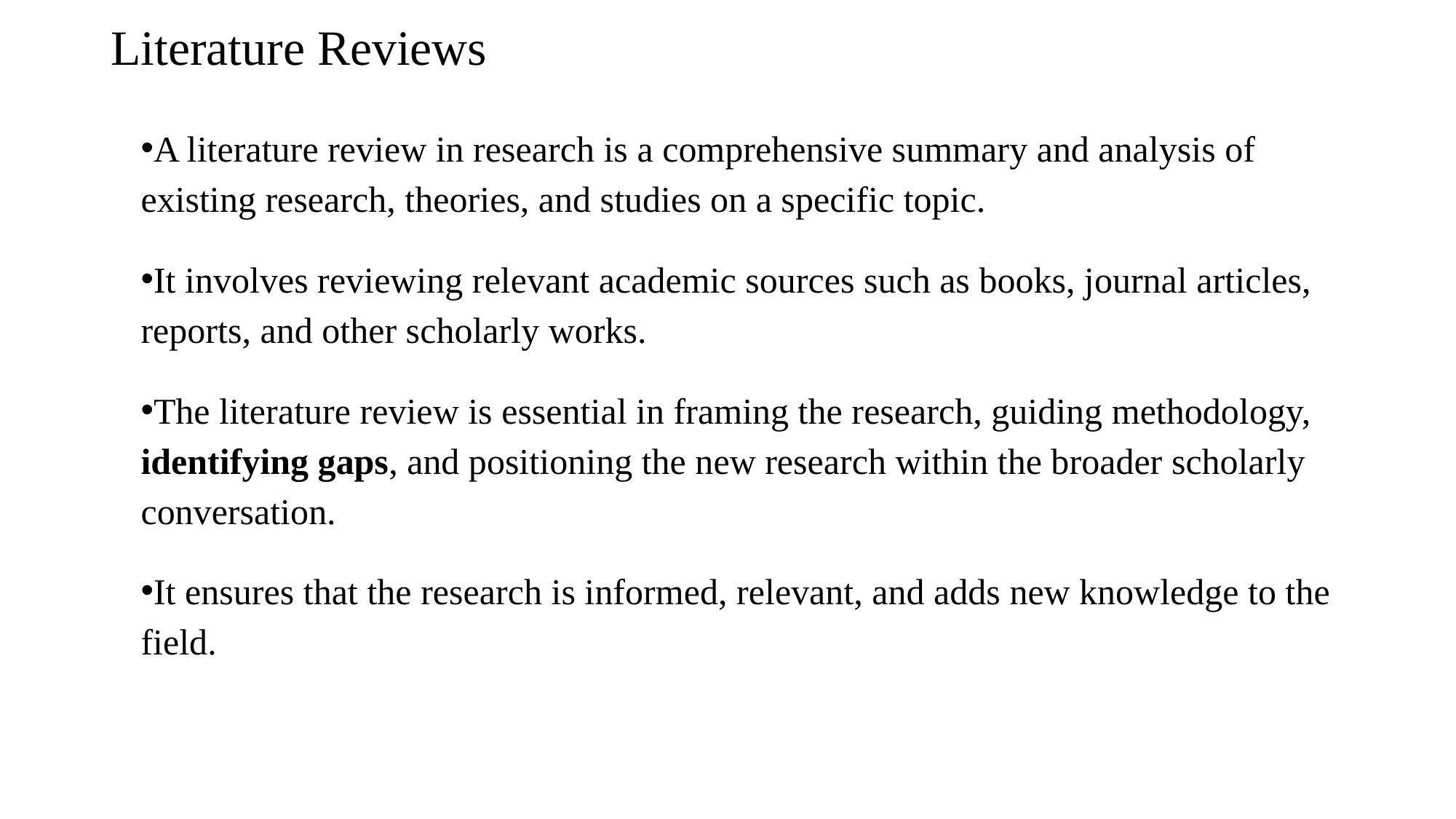

# Literature Reviews
A literature review in research is a comprehensive summary and analysis of existing research, theories, and studies on a specific topic.
It involves reviewing relevant academic sources such as books, journal articles, reports, and other scholarly works.
The literature review is essential in framing the research, guiding methodology, identifying gaps, and positioning the new research within the broader scholarly conversation.
It ensures that the research is informed, relevant, and adds new knowledge to the field.